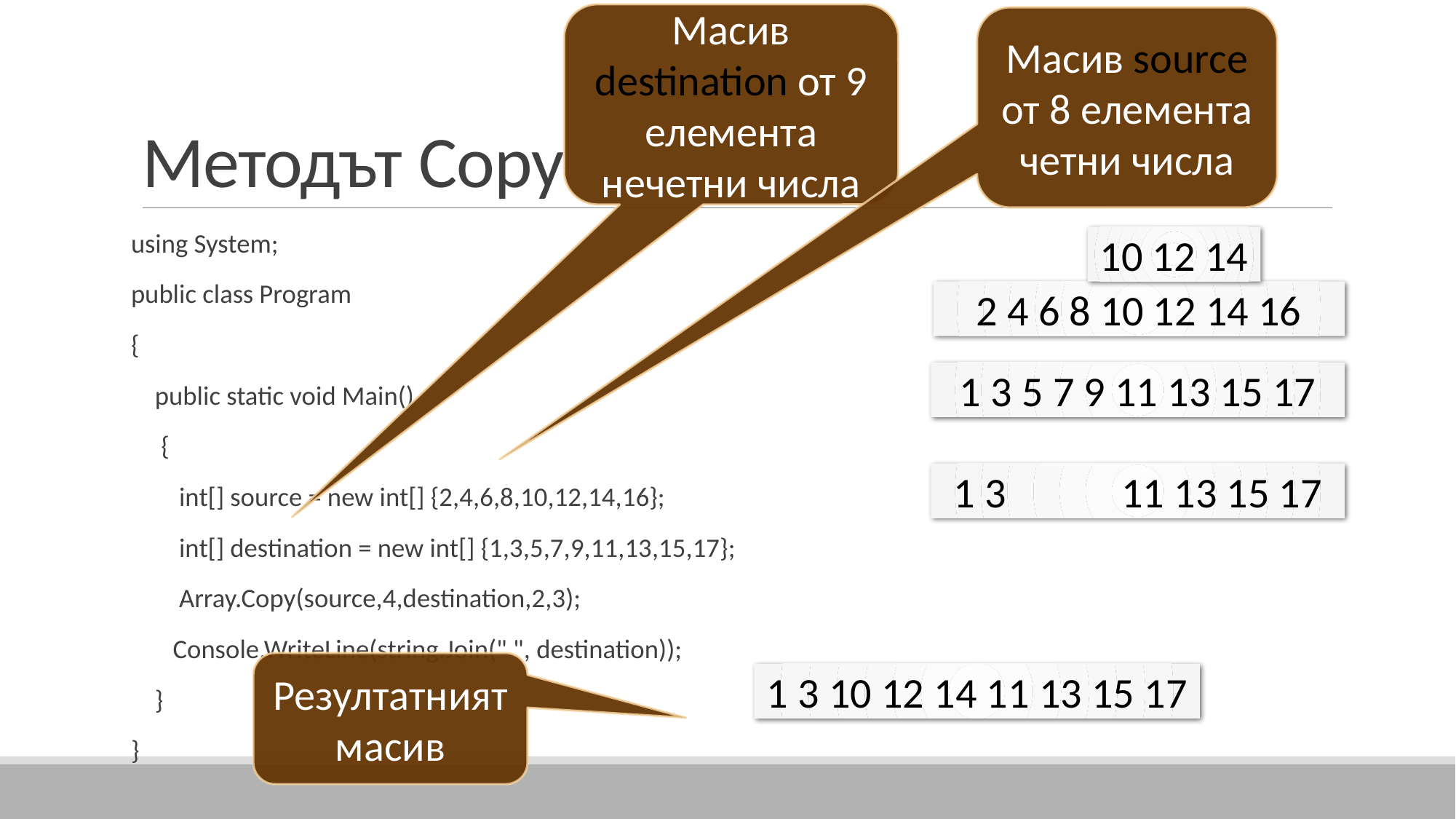

Масив destination от 9 елемента нечетни числа
Масив source от 8 елемента четни числа
# Методът Copy
using System;
public class Program
{
    public static void Main()
     {
        int[] source = new int[] {2,4,6,8,10,12,14,16};
        int[] destination = new int[] {1,3,5,7,9,11,13,15,17};
        Array.Copy(source,4,destination,2,3);
       Console.WriteLine(string.Join(" ", destination));
    }
}
10 12 14
2 4 6 8 10 12 14 16
1 3 5 7 9 11 13 15 17
1 3            11 13 15 17
Резултатният масив
1 3 10 12 14 11 13 15 17